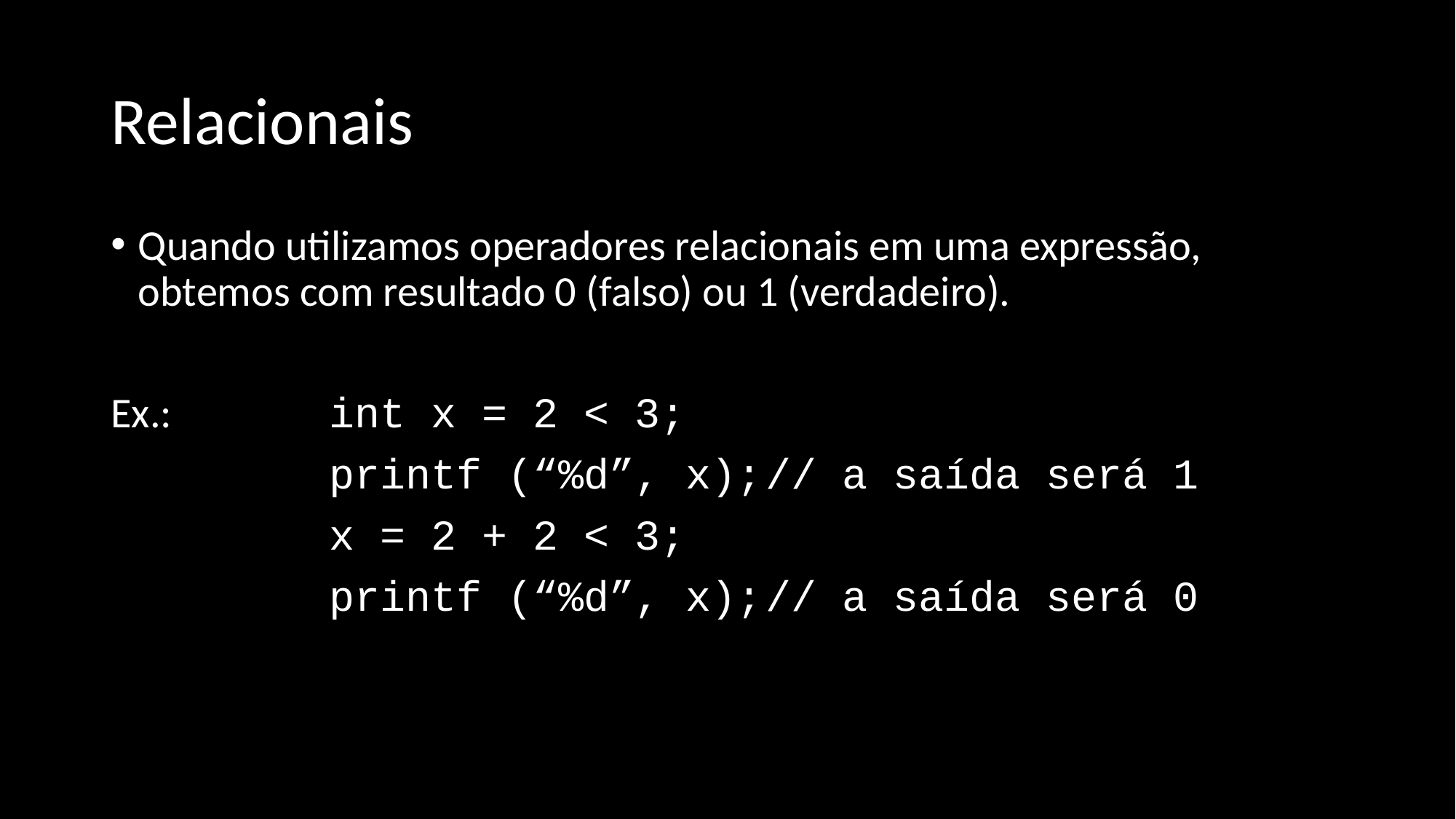

# Relacionais
Quando utilizamos operadores relacionais em uma expressão, obtemos com resultado 0 (falso) ou 1 (verdadeiro).

Ex.:		int x = 2 < 3;
		printf (“%d”, x);	// a saída será 1
		x = 2 + 2 < 3;
		printf (“%d”, x);	// a saída será 0